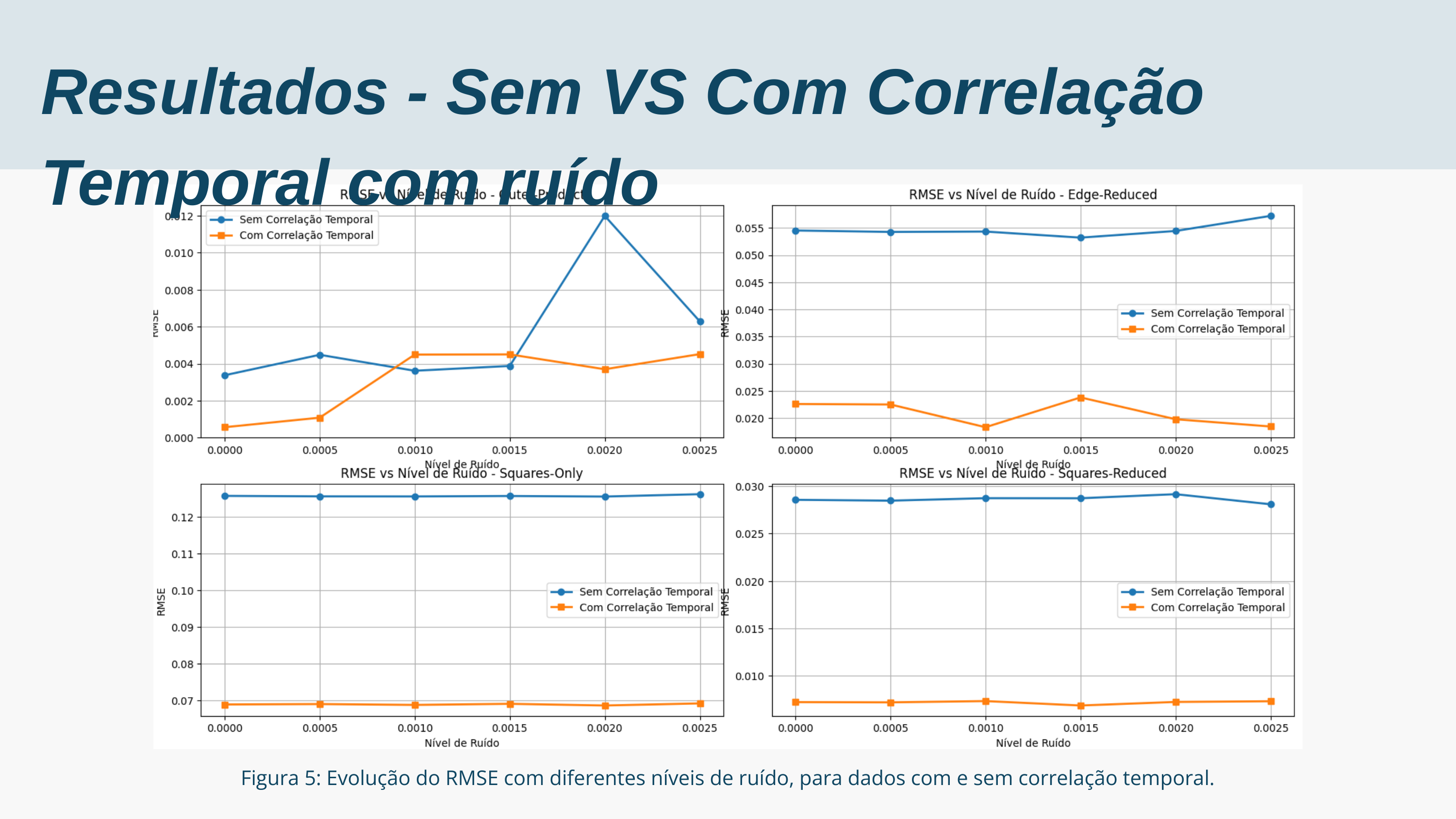

Resultados - Sem VS Com Correlação Temporal com ruído

Figura 5: Evolução do RMSE com diferentes níveis de ruído, para dados com e sem correlação temporal.